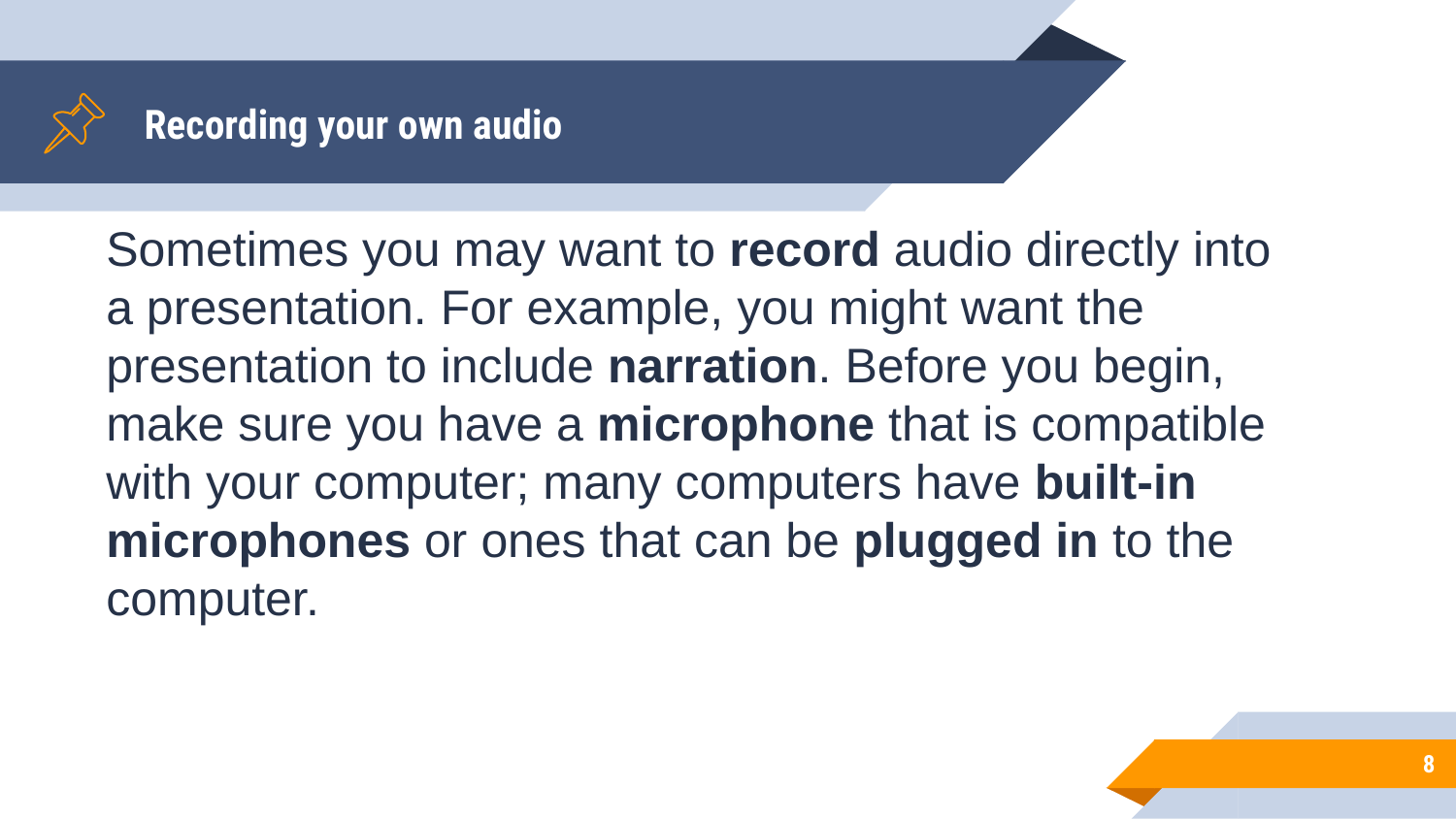

# Recording your own audio

Sometimes you may want to record audio directly into a presentation. For example, you might want the presentation to include narration. Before you begin, make sure you have a microphone that is compatible with your computer; many computers have built-in microphones or ones that can be plugged in to the computer.
8